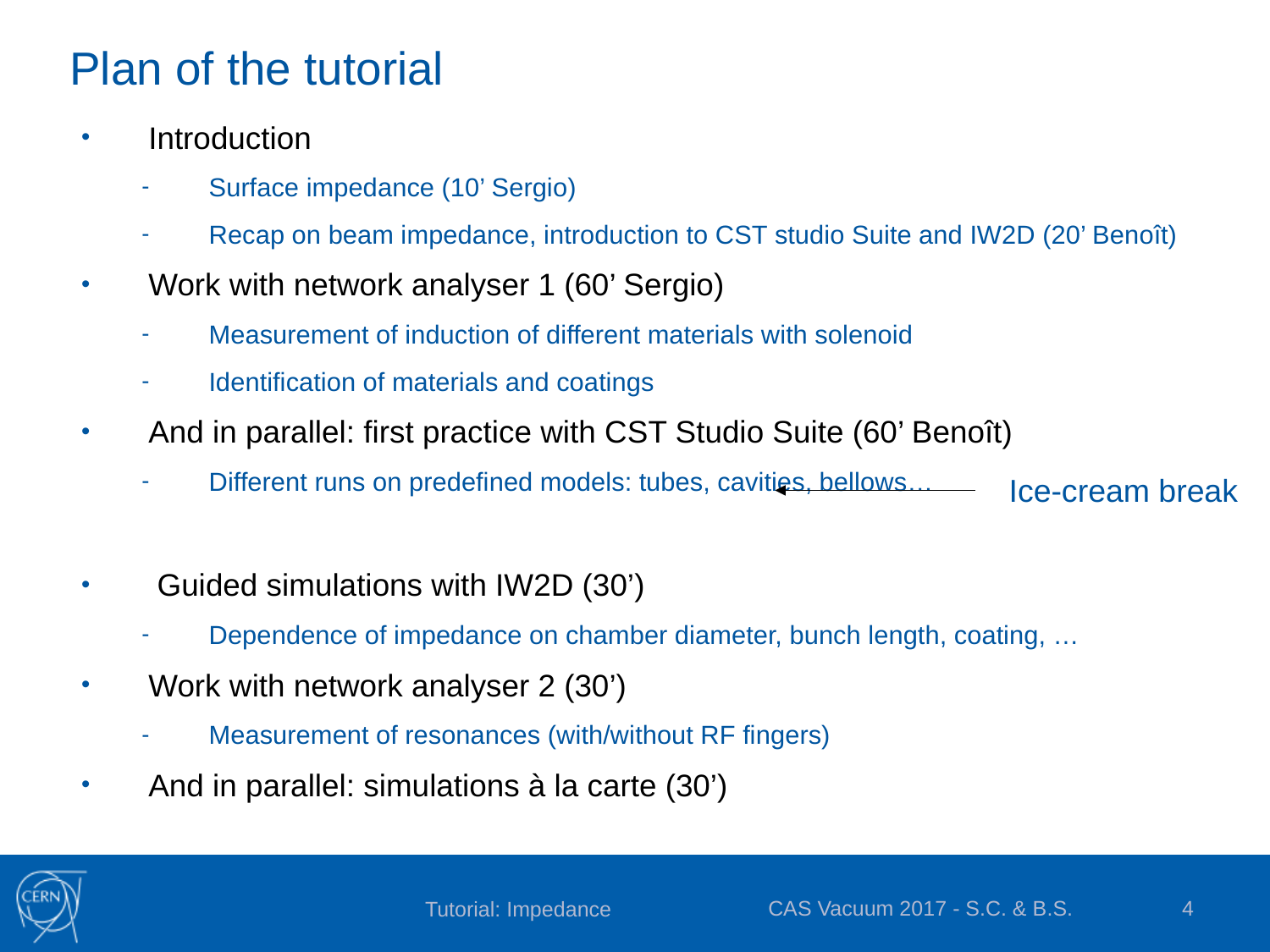

# Plan of the tutorial
Introduction
Surface impedance (10’ Sergio)
Recap on beam impedance, introduction to CST studio Suite and IW2D (20’ Benoît)
Work with network analyser 1 (60’ Sergio)
Measurement of induction of different materials with solenoid
Identification of materials and coatings
And in parallel: first practice with CST Studio Suite (60’ Benoît)
Different runs on predefined models: tubes, cavities, bellows…

 Guided simulations with IW2D (30’)
Dependence of impedance on chamber diameter, bunch length, coating, …
Work with network analyser 2 (30’)
Measurement of resonances (with/without RF fingers)
And in parallel: simulations à la carte (30’)

Ice-cream break
CAS Vacuum 2017 - S.C. & B.S.
4
Tutorial: Impedance